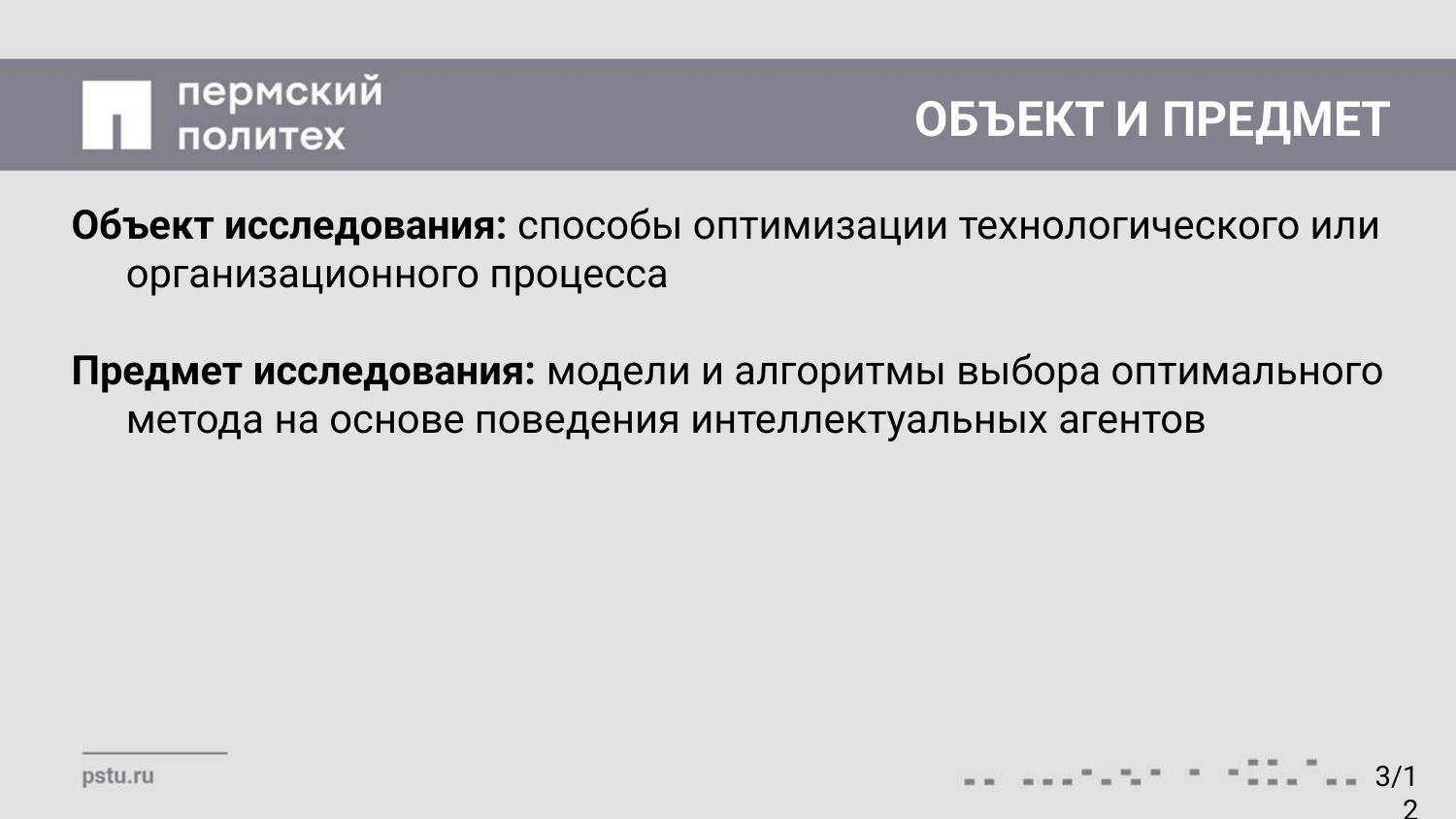

# ОБЪЕКТ И ПРЕДМЕТ
Объект исследования: способы оптимизации технологического или организационного процесса

Предмет исследования: модели и алгоритмы выбора оптимального метода на основе поведения интеллектуальных агентов
3/12